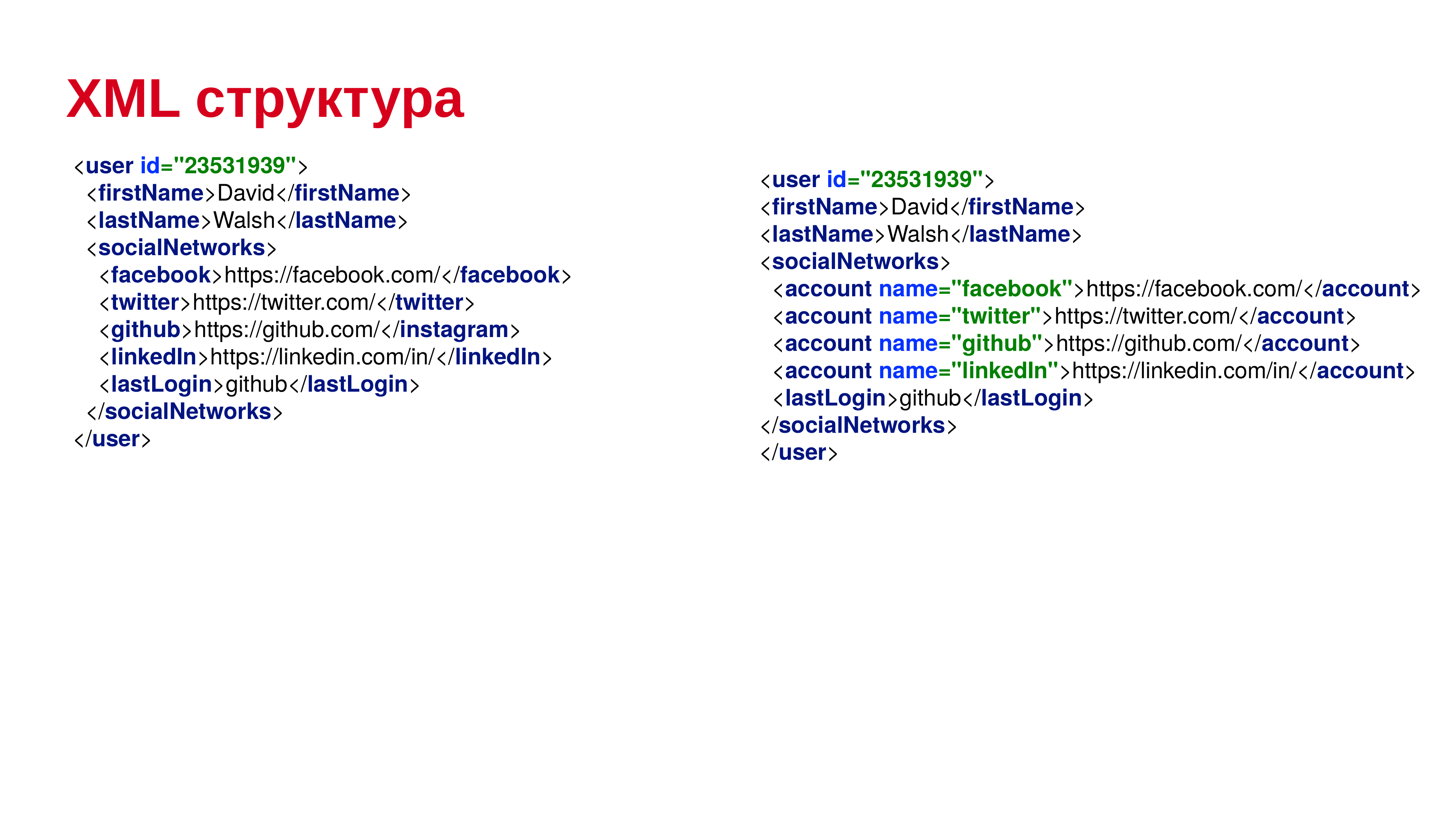

XML структура
<user id="23531939">
<firstName>David</firstName>
<lastName>Walsh</lastName>
<socialNetworks>
  <account name="facebook">https://facebook.com/</account>
  <account name="twitter">https://twitter.com/</account>
  <account name="github">https://github.com/</account>
  <account name="linkedIn">https://linkedin.com/in/</account>
  <lastLogin>github</lastLogin>
</socialNetworks>
</user>
<user id="23531939">
  <firstName>David</firstName>
  <lastName>Walsh</lastName>
  <socialNetworks>
    <facebook>https://facebook.com/</facebook>
    <twitter>https://twitter.com/</twitter>
    <github>https://github.com/</instagram>
    <linkedIn>https://linkedin.com/in/</linkedIn>
    <lastLogin>github</lastLogin>
  </socialNetworks>
</user>

83